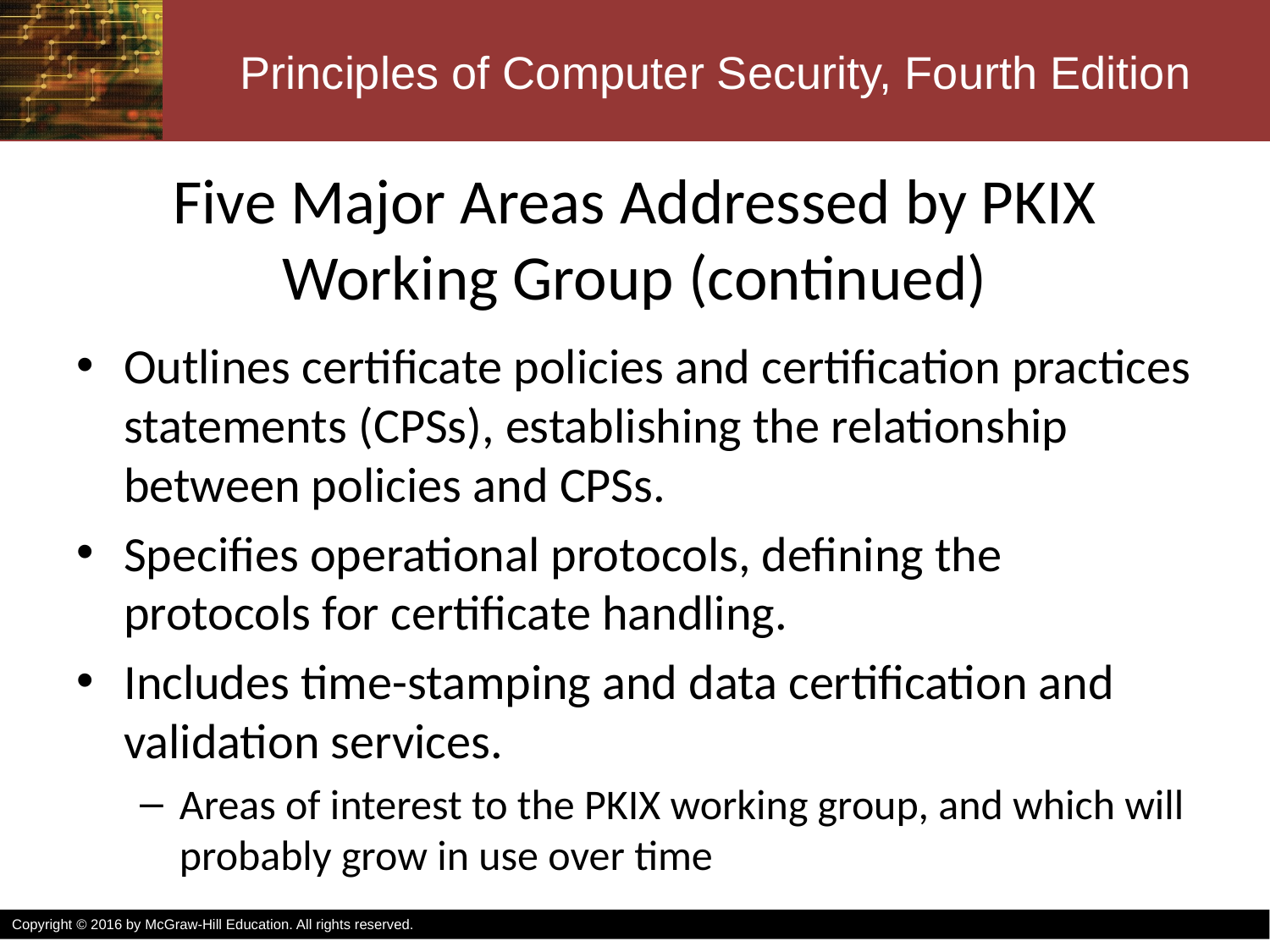

# Five Major Areas Addressed by PKIX Working Group (continued)
Outlines certificate policies and certification practices statements (CPSs), establishing the relationship between policies and CPSs.
Specifies operational protocols, defining the protocols for certificate handling.
Includes time-stamping and data certification and validation services.
Areas of interest to the PKIX working group, and which will probably grow in use over time